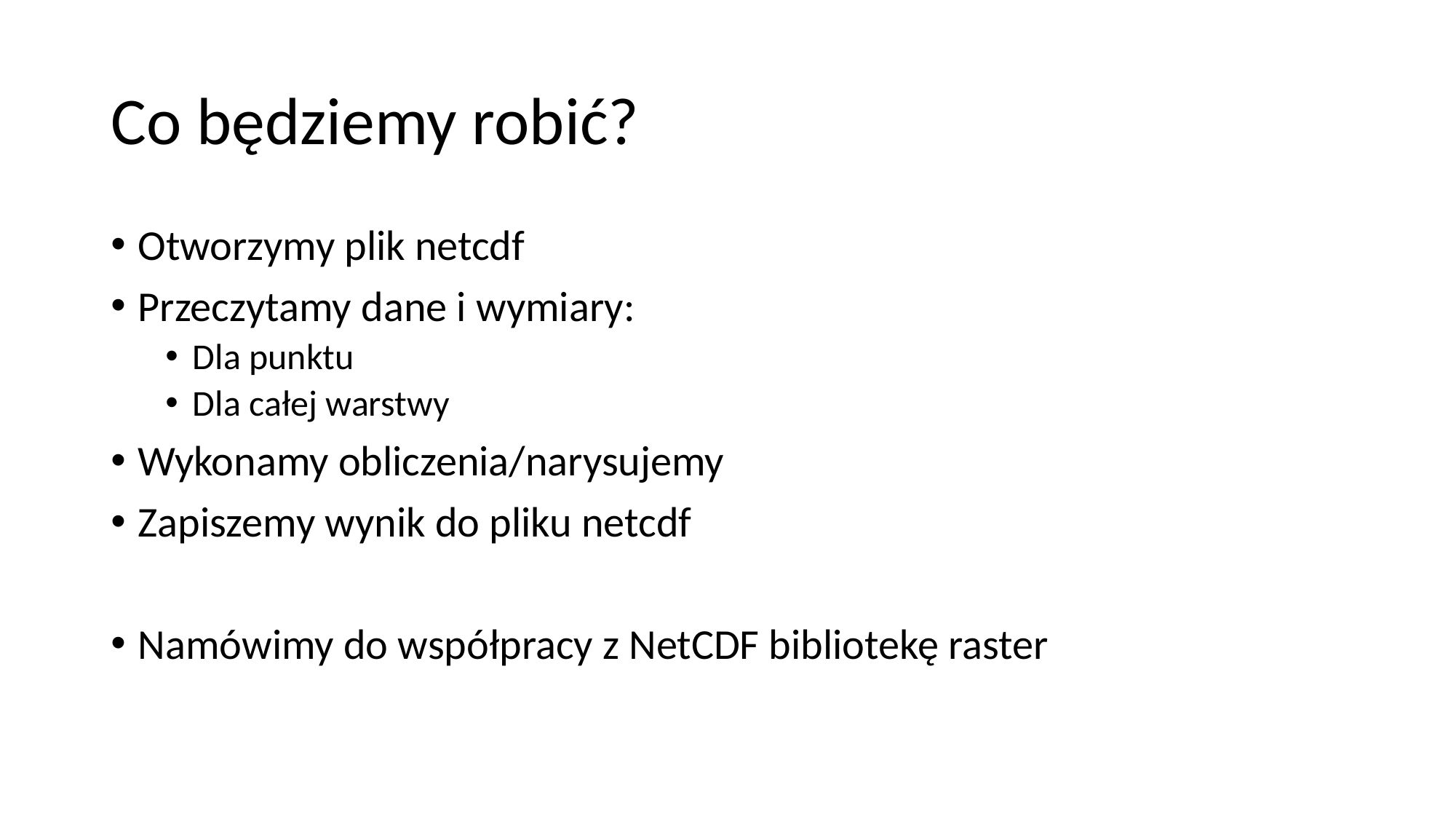

# Co będziemy robić?
Otworzymy plik netcdf
Przeczytamy dane i wymiary:
Dla punktu
Dla całej warstwy
Wykonamy obliczenia/narysujemy
Zapiszemy wynik do pliku netcdf

Namówimy do współpracy z NetCDF bibliotekę raster